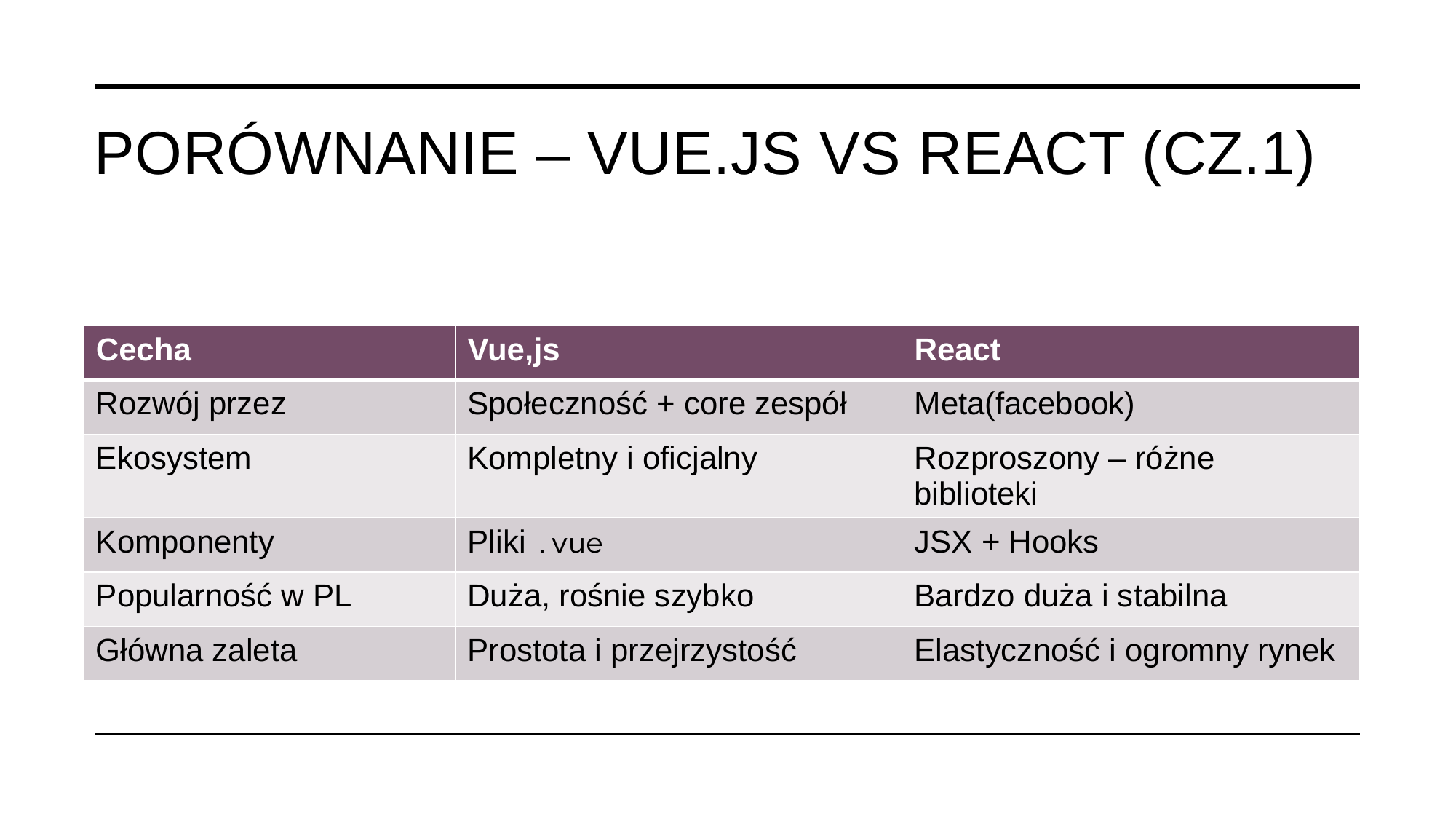

Porównanie – Vue.js vs React (cz.1)
| Cecha | Vue,js | React |
| --- | --- | --- |
| Rozwój przez | Społeczność + core zespół | Meta(facebook) |
| Ekosystem | Kompletny i oficjalny | Rozproszony – różne biblioteki |
| Komponenty | Pliki .vue | JSX + Hooks |
| Popularność w PL | Duża, rośnie szybko | Bardzo duża i stabilna |
| Główna zaleta | Prostota i przejrzystość | Elastyczność i ogromny rynek |